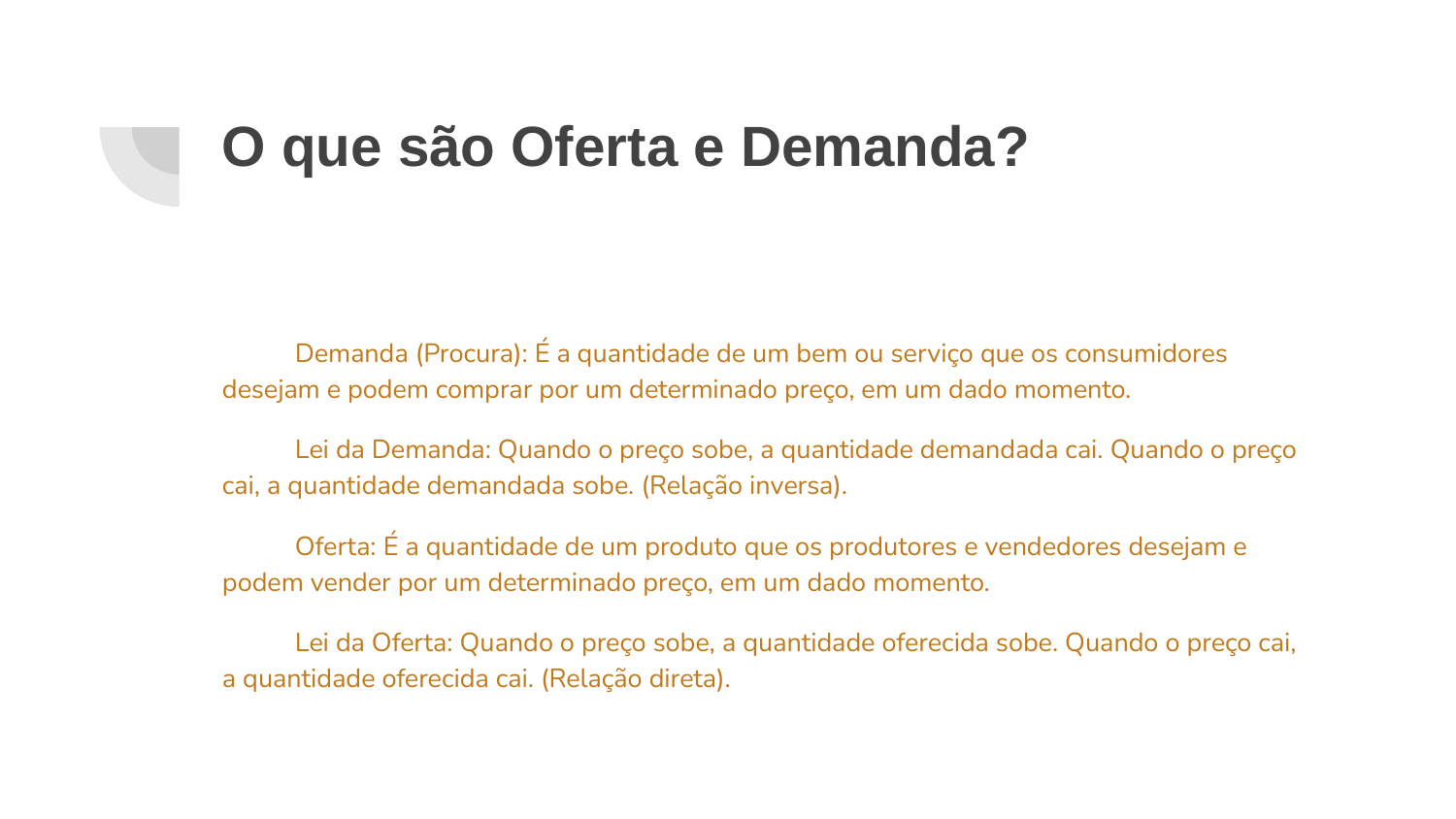

# O que são Oferta e Demanda?
Demanda (Procura): É a quantidade de um bem ou serviço que os consumidores desejam e podem comprar por um determinado preço, em um dado momento.
Lei da Demanda: Quando o preço sobe, a quantidade demandada cai. Quando o preço cai, a quantidade demandada sobe. (Relação inversa).
Oferta: É a quantidade de um produto que os produtores e vendedores desejam e podem vender por um determinado preço, em um dado momento.
Lei da Oferta: Quando o preço sobe, a quantidade oferecida sobe. Quando o preço cai, a quantidade oferecida cai. (Relação direta).